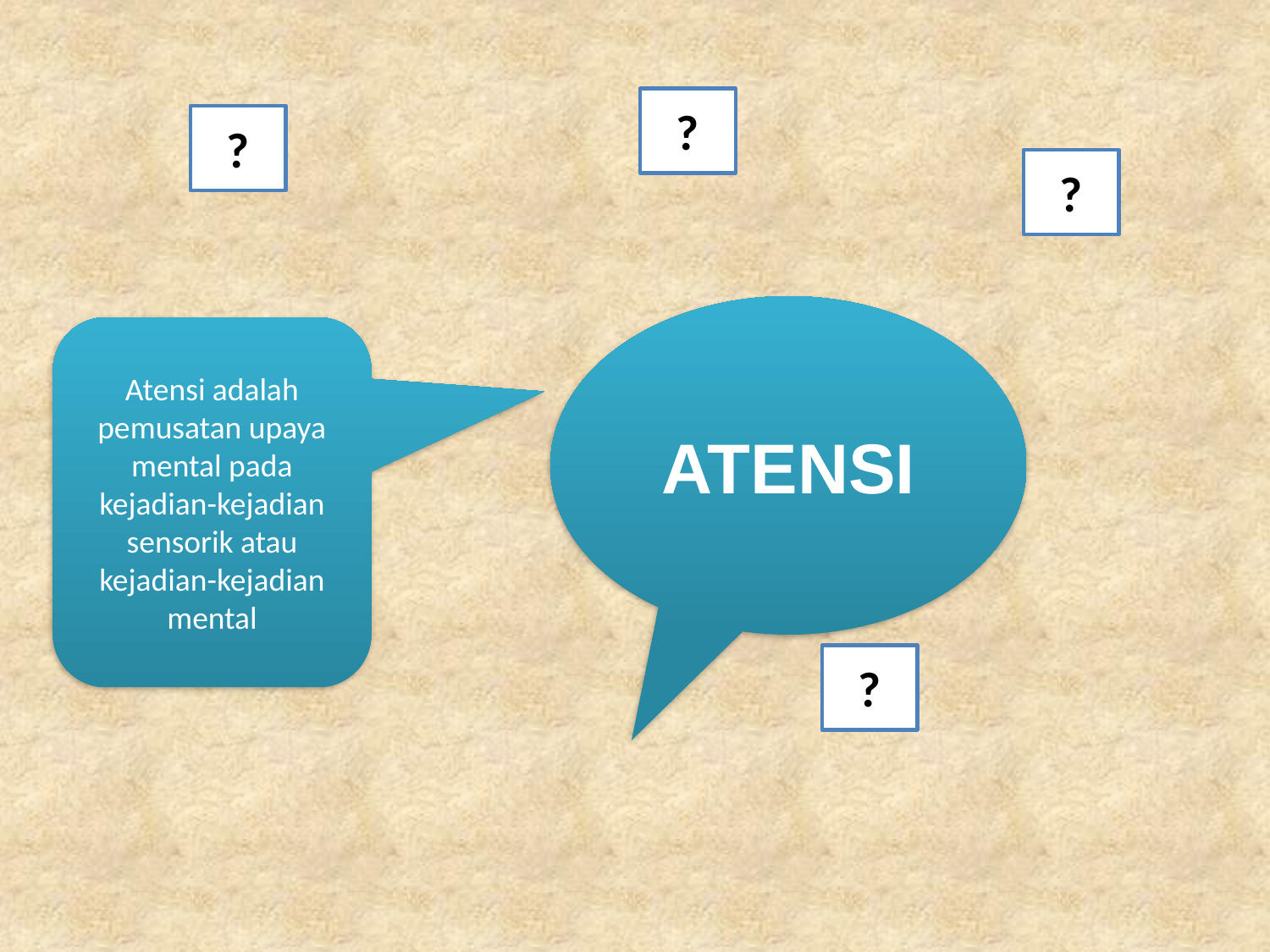

?
?
?
ATENSI
Atensi adalah pemusatan upaya mental pada kejadian-kejadian sensorik atau kejadian-kejadian mental
?